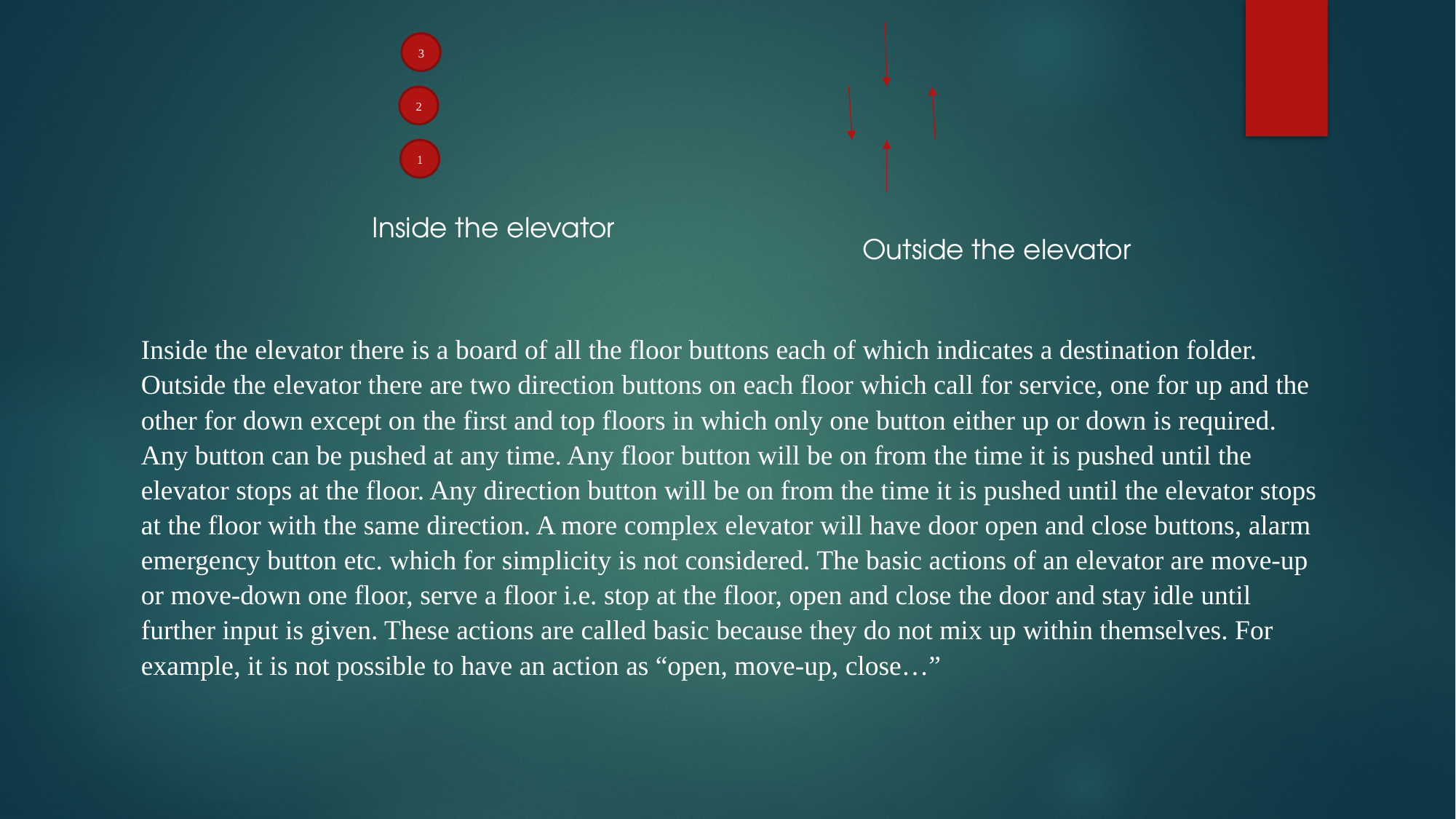

3
2
1
Inside the elevator
Outside the elevator
Inside the elevator there is a board of all the floor buttons each of which indicates a destination folder. Outside the elevator there are two direction buttons on each floor which call for service, one for up and the other for down except on the first and top floors in which only one button either up or down is required. Any button can be pushed at any time. Any floor button will be on from the time it is pushed until the elevator stops at the floor. Any direction button will be on from the time it is pushed until the elevator stops at the floor with the same direction. A more complex elevator will have door open and close buttons, alarm emergency button etc. which for simplicity is not considered. The basic actions of an elevator are move-up or move-down one floor, serve a floor i.e. stop at the floor, open and close the door and stay idle until further input is given. These actions are called basic because they do not mix up within themselves. For example, it is not possible to have an action as “open, move-up, close…”